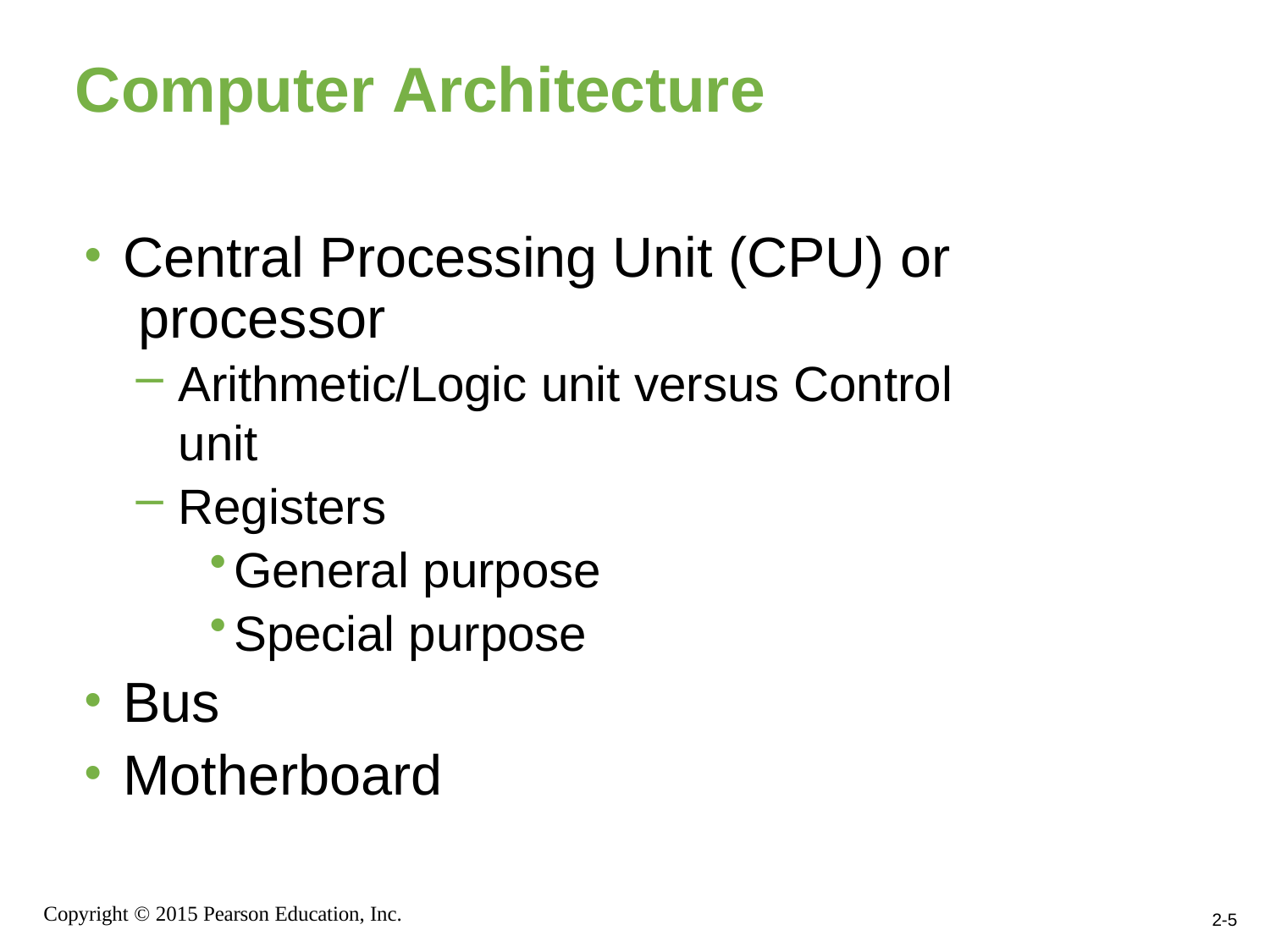

# Computer Architecture
Central Processing Unit (CPU) or  processor
Arithmetic/Logic unit versus Control unit
Registers
General purpose
Special purpose
Bus
Motherboard
Copyright © 2015 Pearson Education, Inc.
2-5